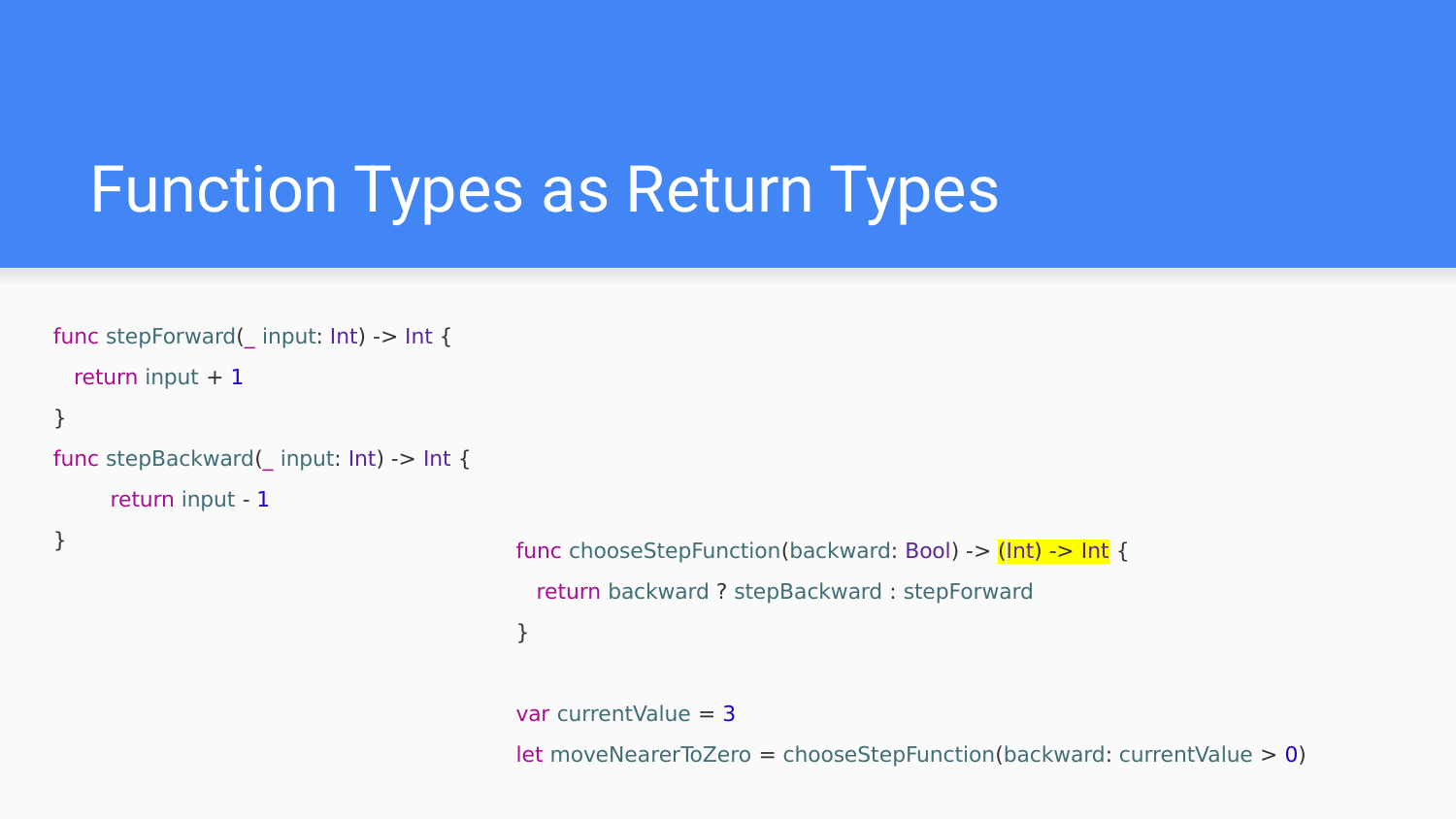

# Function Types as Return Types
func stepForward(_ input: Int) -> Int {
   return input + 1
}
func stepBackward(_ input: Int) -> Int {
   return input - 1
}

func chooseStepFunction(backward: Bool) -> (Int) -> Int {
   return backward ? stepBackward : stepForward
}

var currentValue = 3
let moveNearerToZero = chooseStepFunction(backward: currentValue > 0)